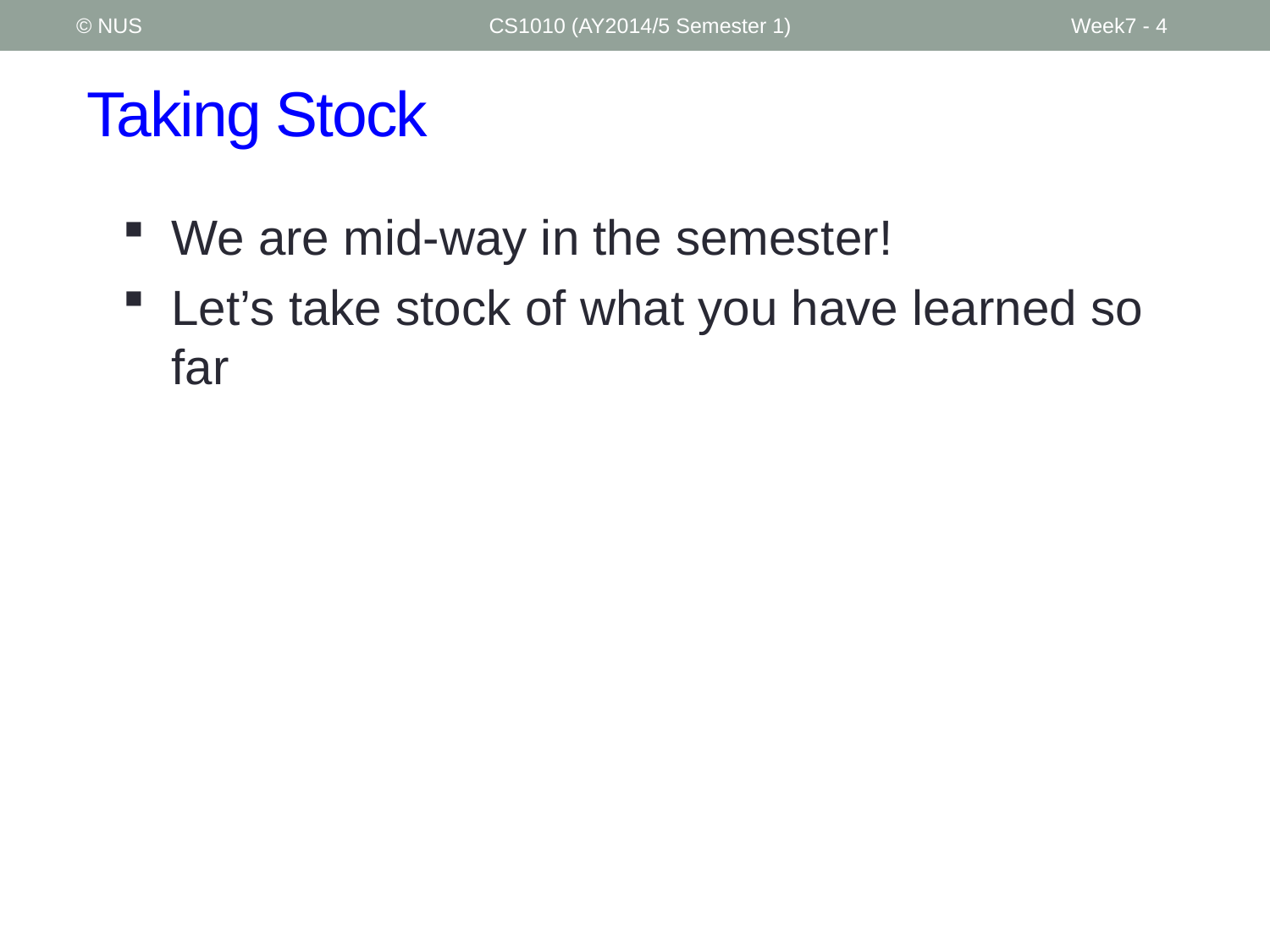

© NUS
CS1010 (AY2014/5 Semester 1)
Week7 - 4
# Taking Stock
We are mid-way in the semester!
Let’s take stock of what you have learned so far